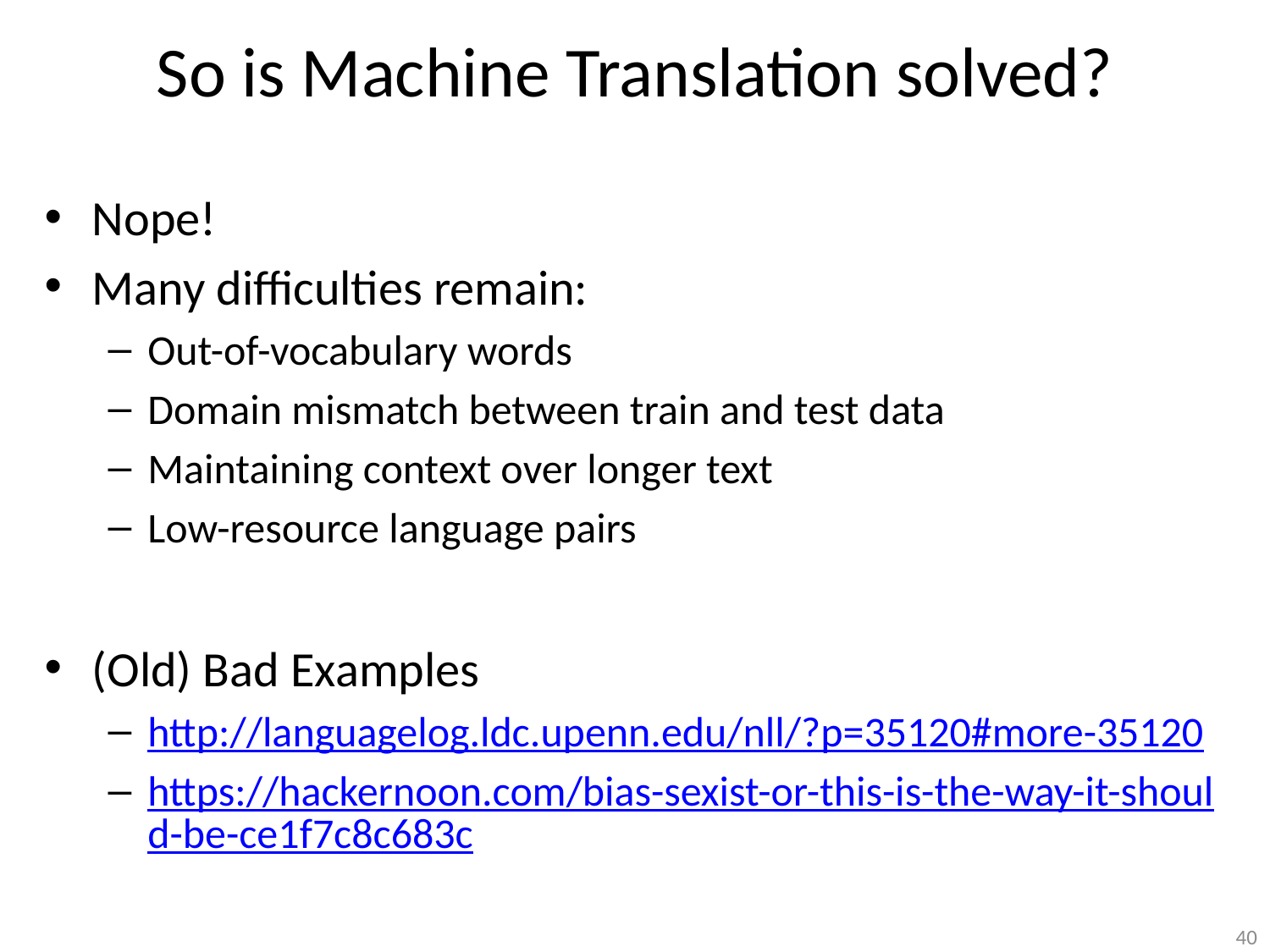

# So is Machine Translation solved?
Nope!
Many difficulties remain:
Out-of-vocabulary words
Domain mismatch between train and test data
Maintaining context over longer text
Low-resource language pairs

(Old) Bad Examples
http://languagelog.ldc.upenn.edu/nll/?p=35120#more-35120
https://hackernoon.com/bias-sexist-or-this-is-the-way-it-should-be-ce1f7c8c683c

40